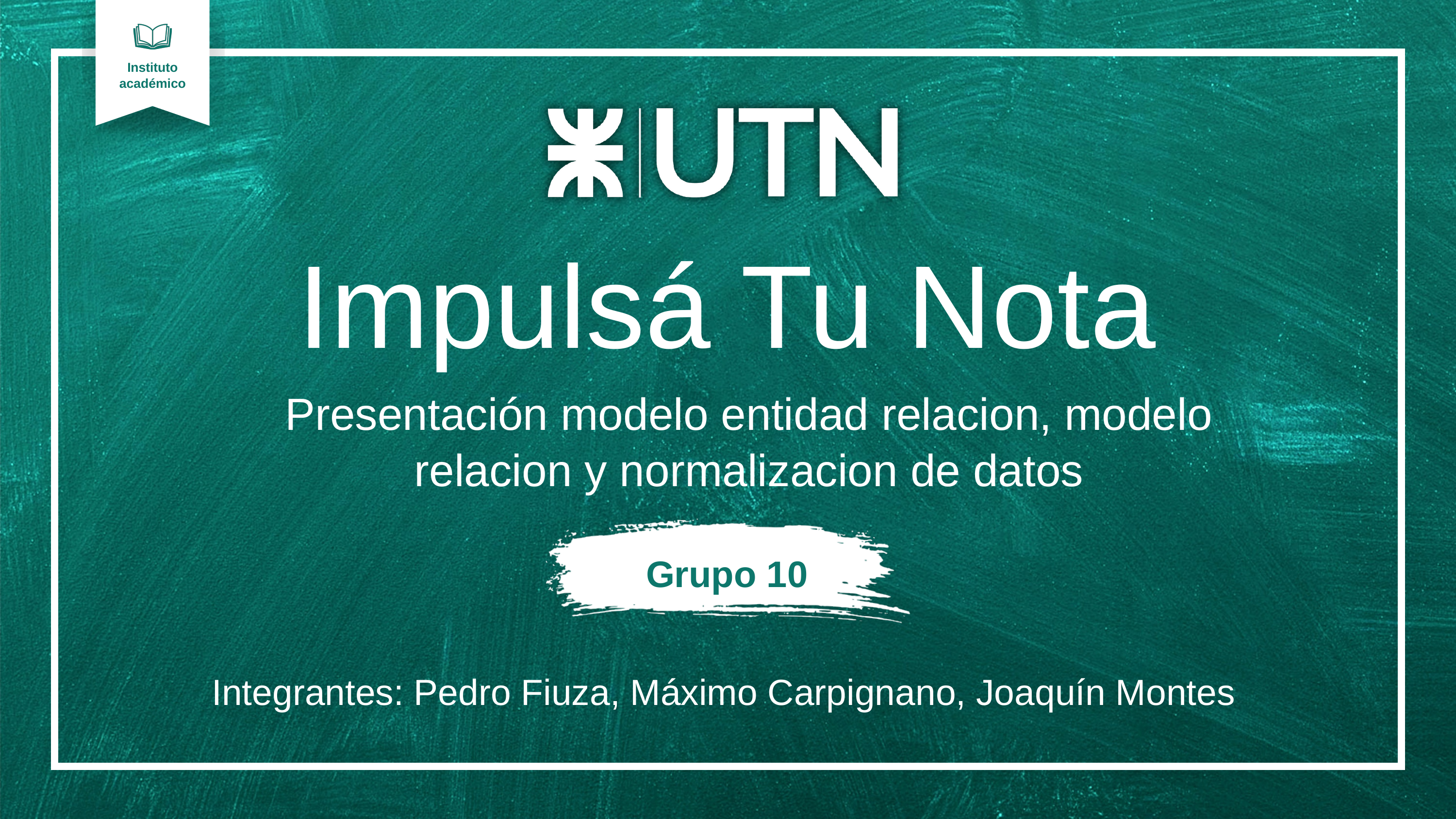

Instituto
académico

Impulsá Tu Nota
Presentación modelo entidad relacion, modelo relacion y normalizacion de datos

Grupo 10
Integrantes: Pedro Fiuza, Máximo Carpignano, Joaquín Montes